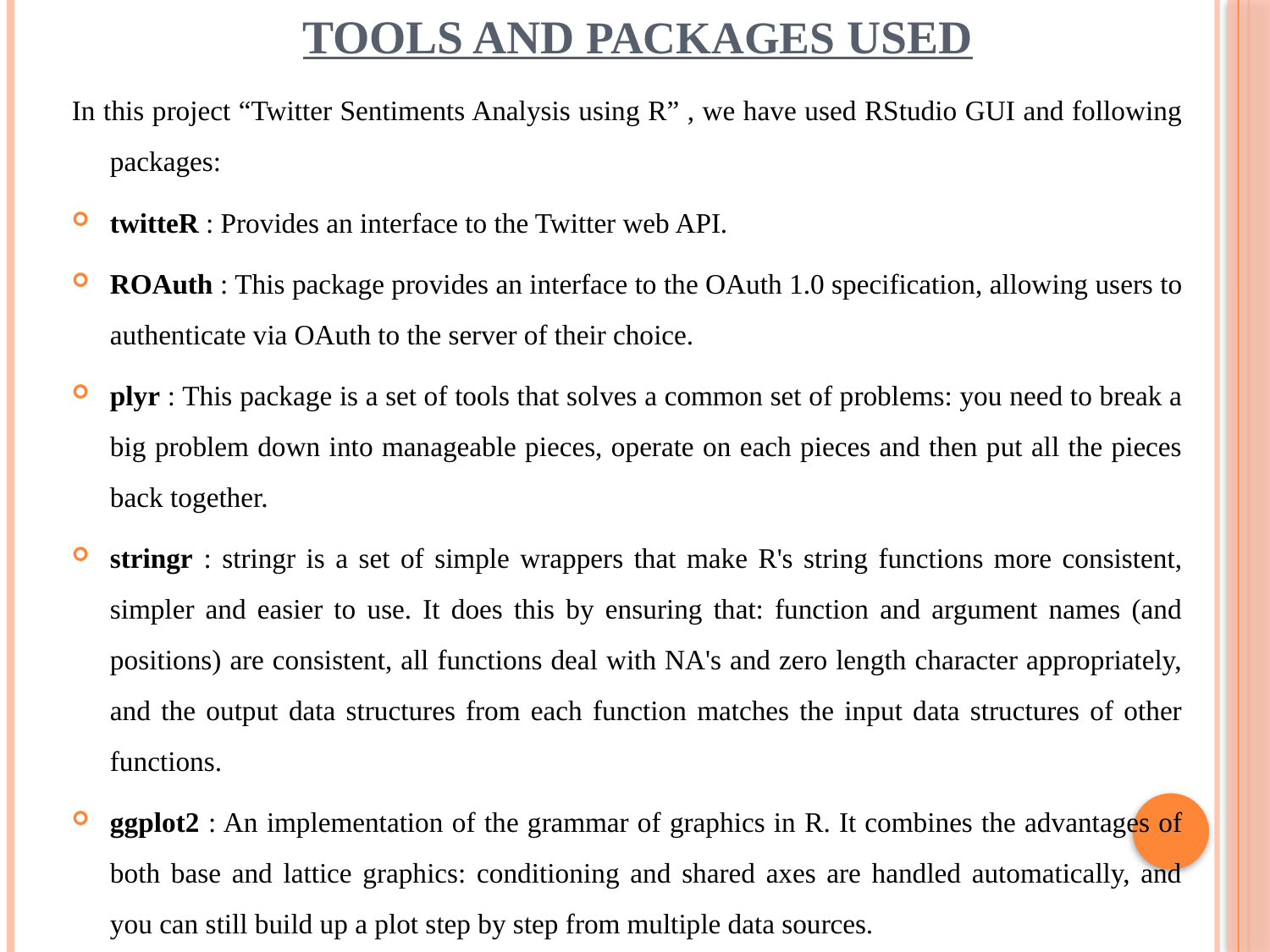

# TOOLS AND PACKAGES USED
In this project “Twitter Sentiments Analysis using R” , we have used RStudio GUI and following packages:
twitteR : Provides an interface to the Twitter web API.
ROAuth : This package provides an interface to the OAuth 1.0 specification, allowing users to authenticate via OAuth to the server of their choice.
plyr : This package is a set of tools that solves a common set of problems: you need to break a big problem down into manageable pieces, operate on each pieces and then put all the pieces back together.
stringr : stringr is a set of simple wrappers that make R's string functions more consistent, simpler and easier to use. It does this by ensuring that: function and argument names (and positions) are consistent, all functions deal with NA's and zero length character appropriately, and the output data structures from each function matches the input data structures of other functions.
ggplot2 : An implementation of the grammar of graphics in R. It combines the advantages of both base and lattice graphics: conditioning and shared axes are handled automatically, and you can still build up a plot step by step from multiple data sources.